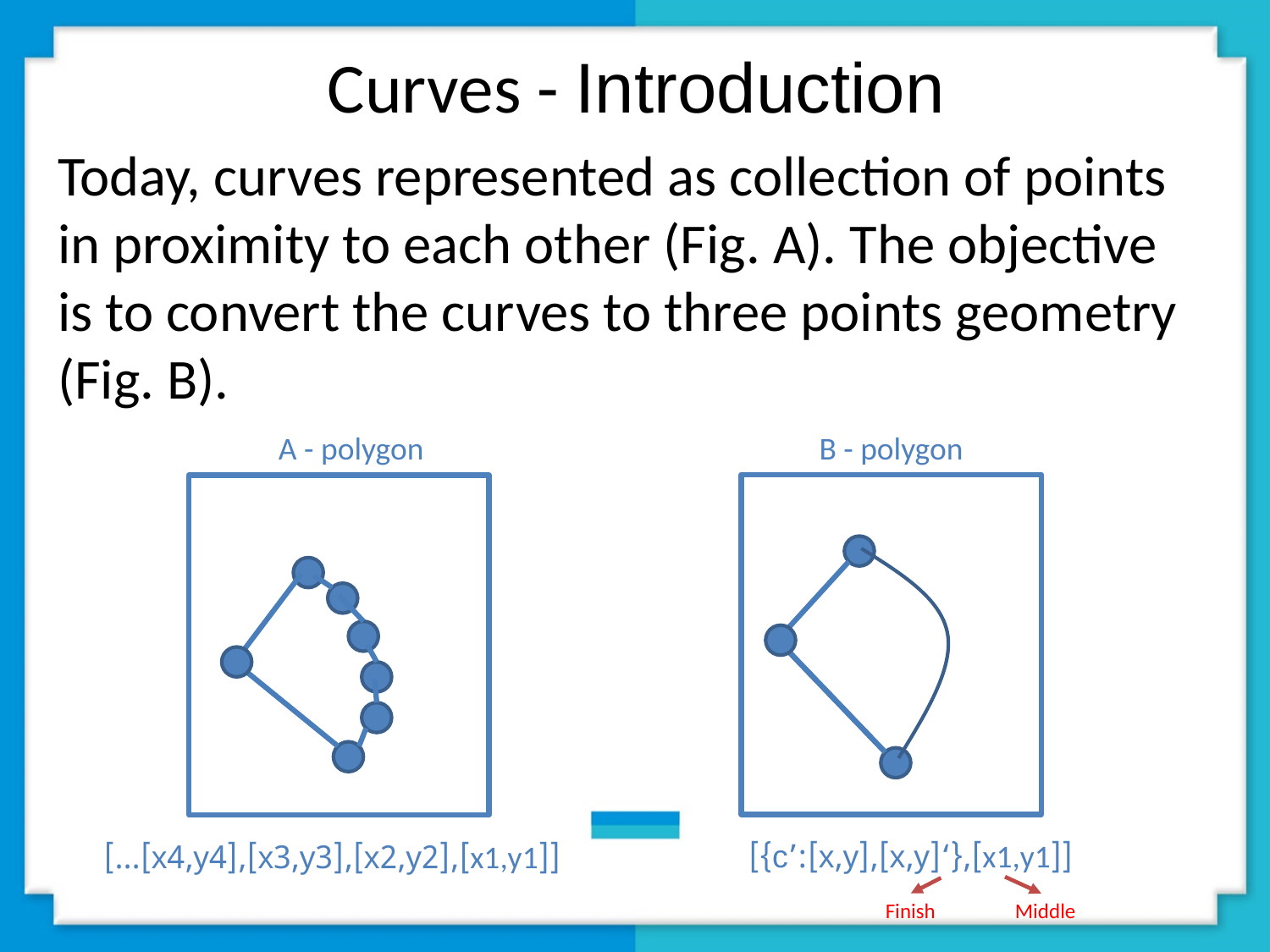

# Curves - Introduction
Today, curves represented as collection of points in proximity to each other (Fig. A). The objective is to convert the curves to three points geometry (Fig. B).
A - polygon
B - polygon

[[x1,y1],{‘c’:[x,y],[x,y]}]
[[x1,y1],[x2,y2],[x3,y3],[x4,y4]…]
Finish
Middle